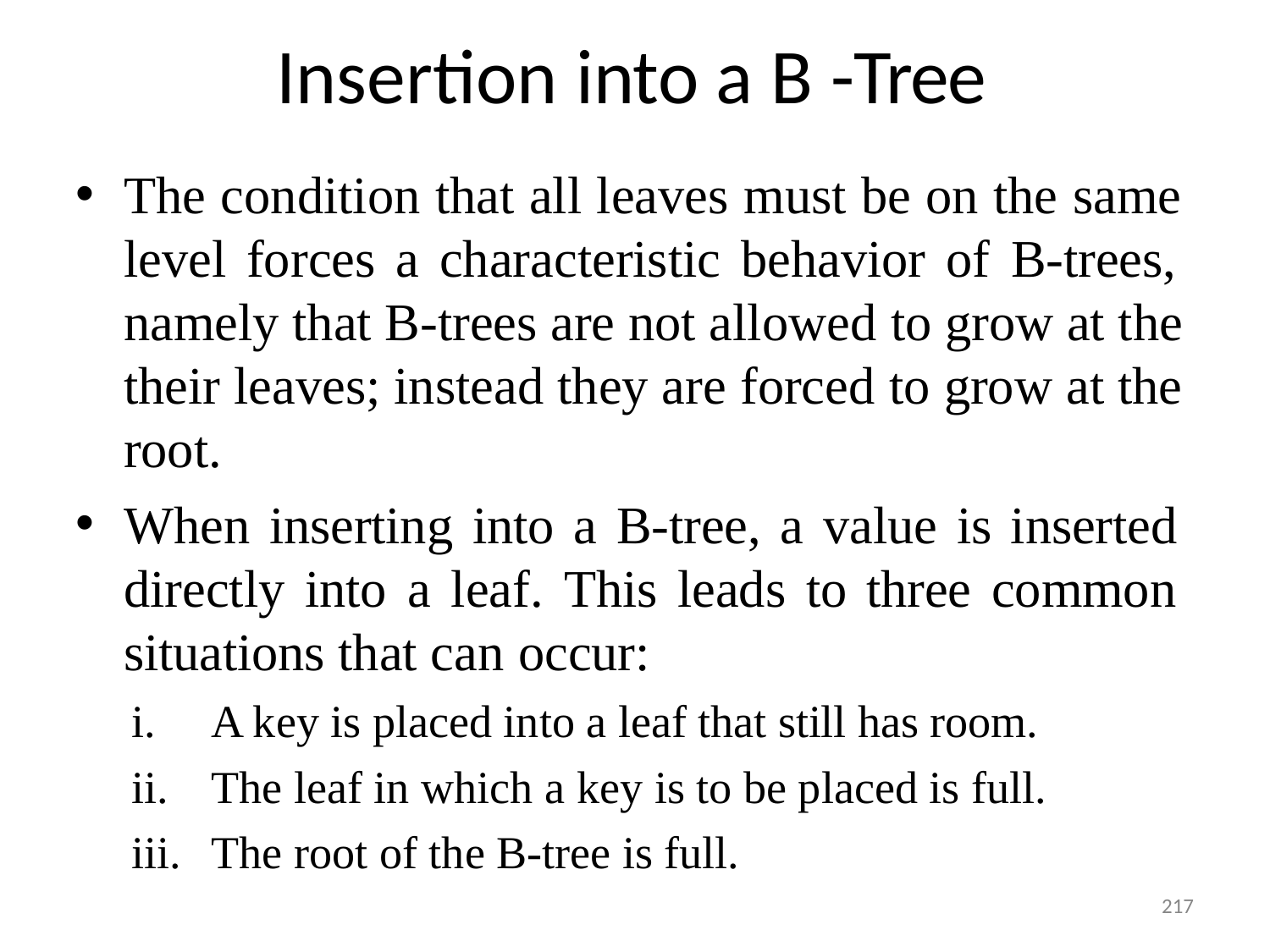

# Insertion into a B -Tree
The condition that all leaves must be on the same  level forces a characteristic behavior of B-trees,  namely that B-trees are not allowed to grow at the  their leaves; instead they are forced to grow at the  root.
When inserting into a B-tree, a value is inserted  directly into a leaf. This leads to three common  situations that can occur:
A key is placed into a leaf that still has room.
The leaf in which a key is to be placed is full.
The root of the B-tree is full.
217